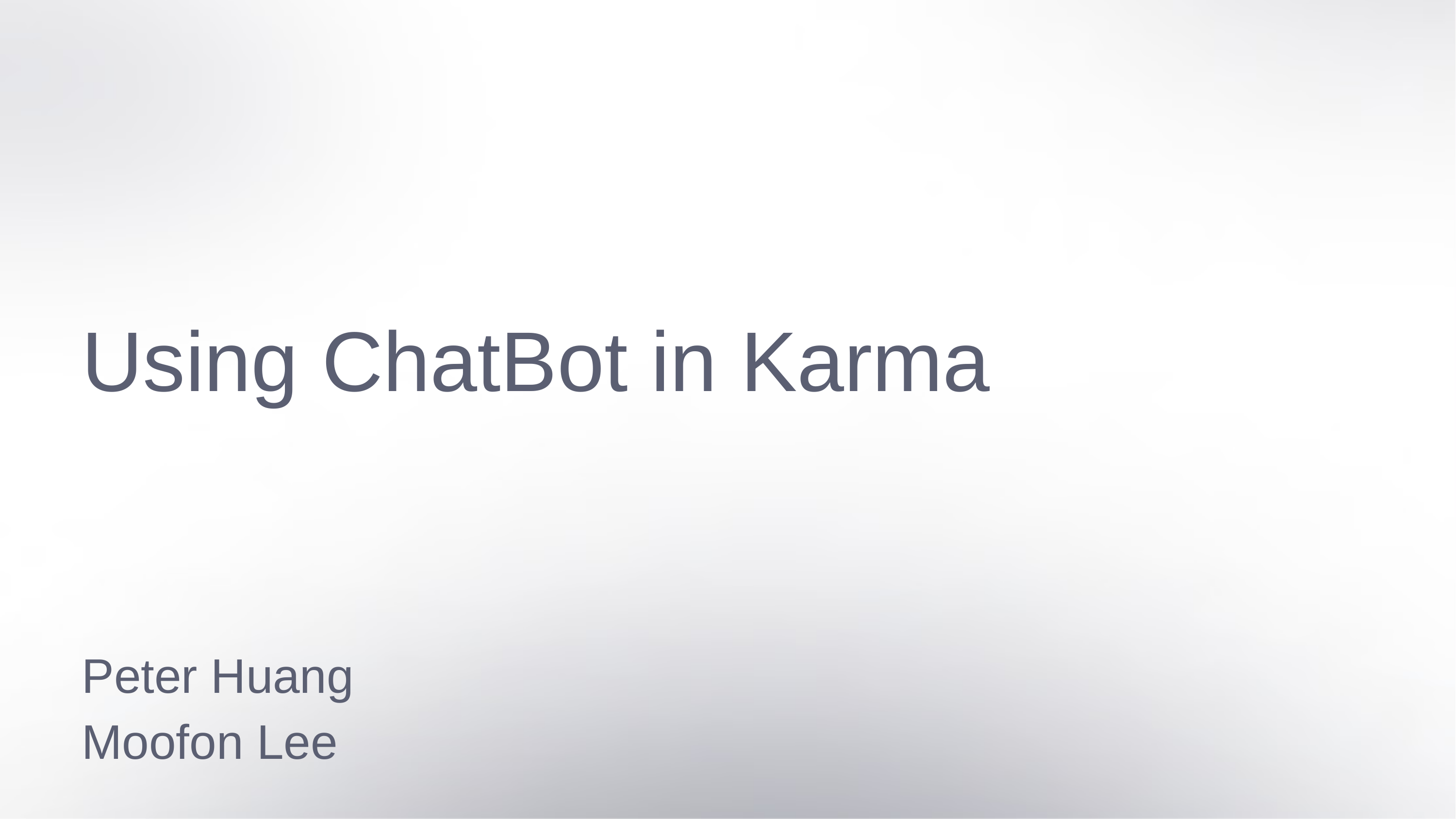

Using ChatBot in Karma
Peter Huang
Moofon Lee